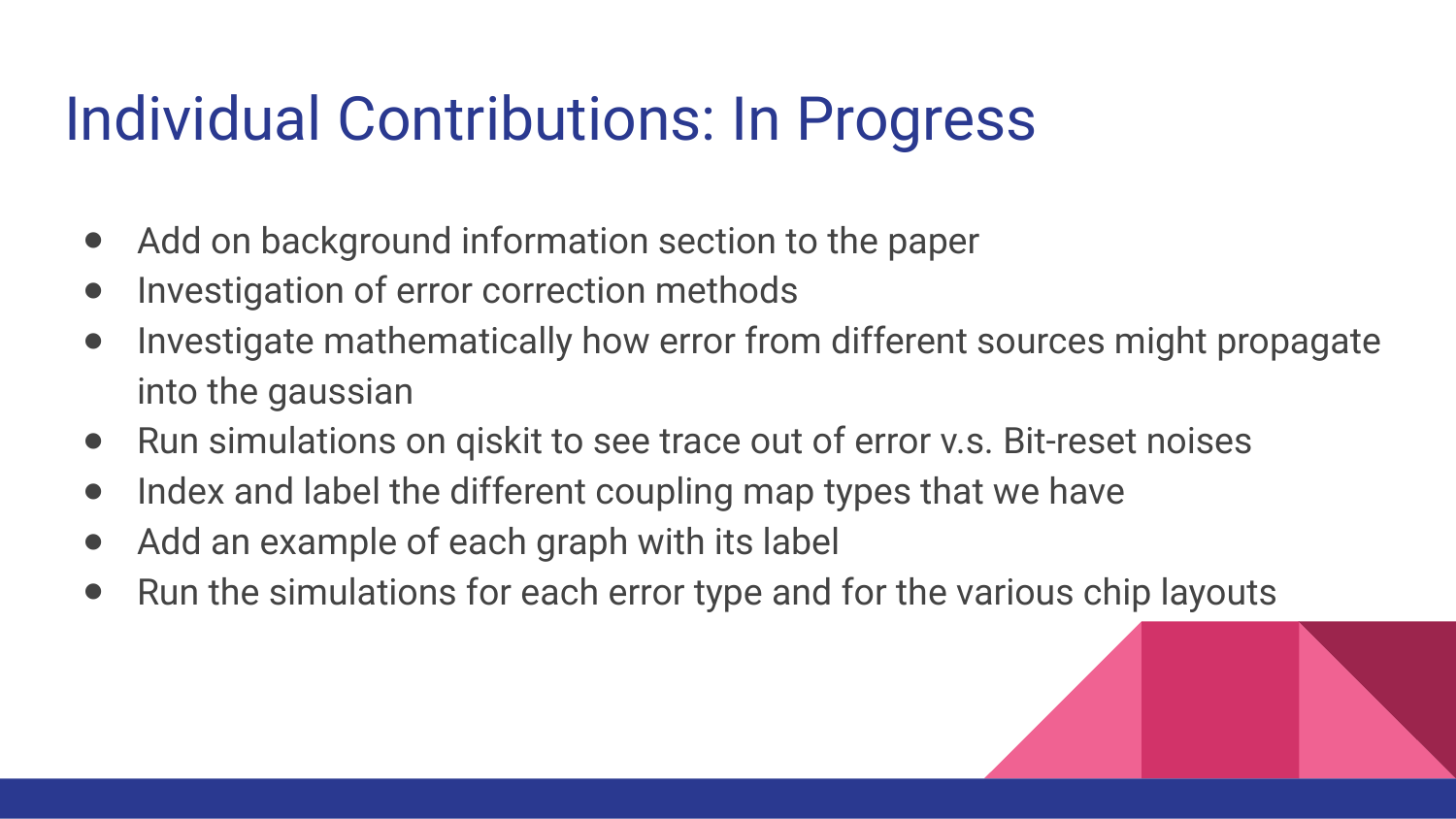

# Individual Contributions: In Progress

Add on background information section to the paper
Investigation of error correction methods
Investigate mathematically how error from different sources might propagate into the gaussian
Run simulations on qiskit to see trace out of error v.s. Bit-reset noises
Index and label the different coupling map types that we have
Add an example of each graph with its label
Run the simulations for each error type and for the various chip layouts